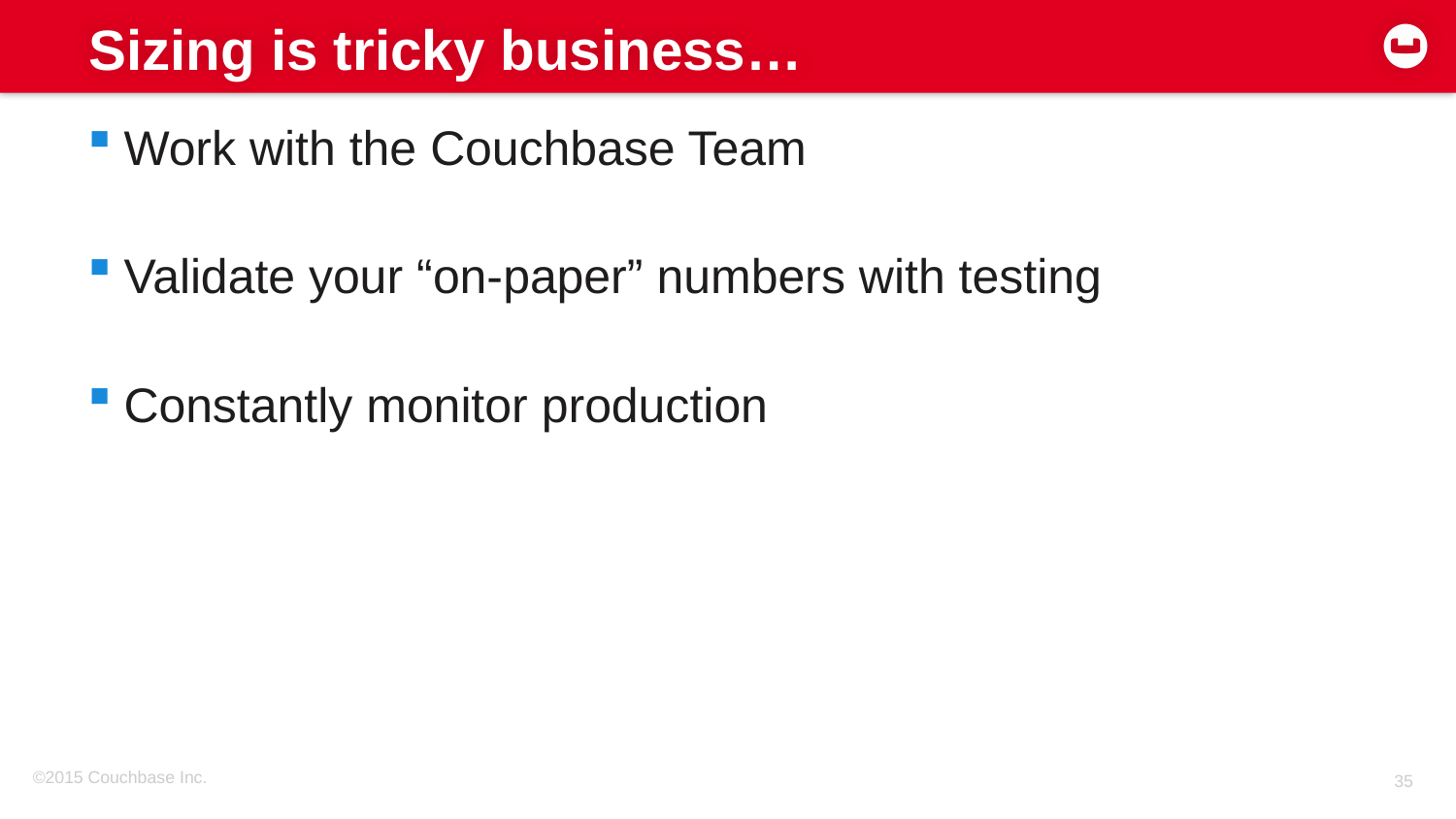

# Sizing is tricky business…
Work with the Couchbase Team

Validate your “on-paper” numbers with testing

Constantly monitor production